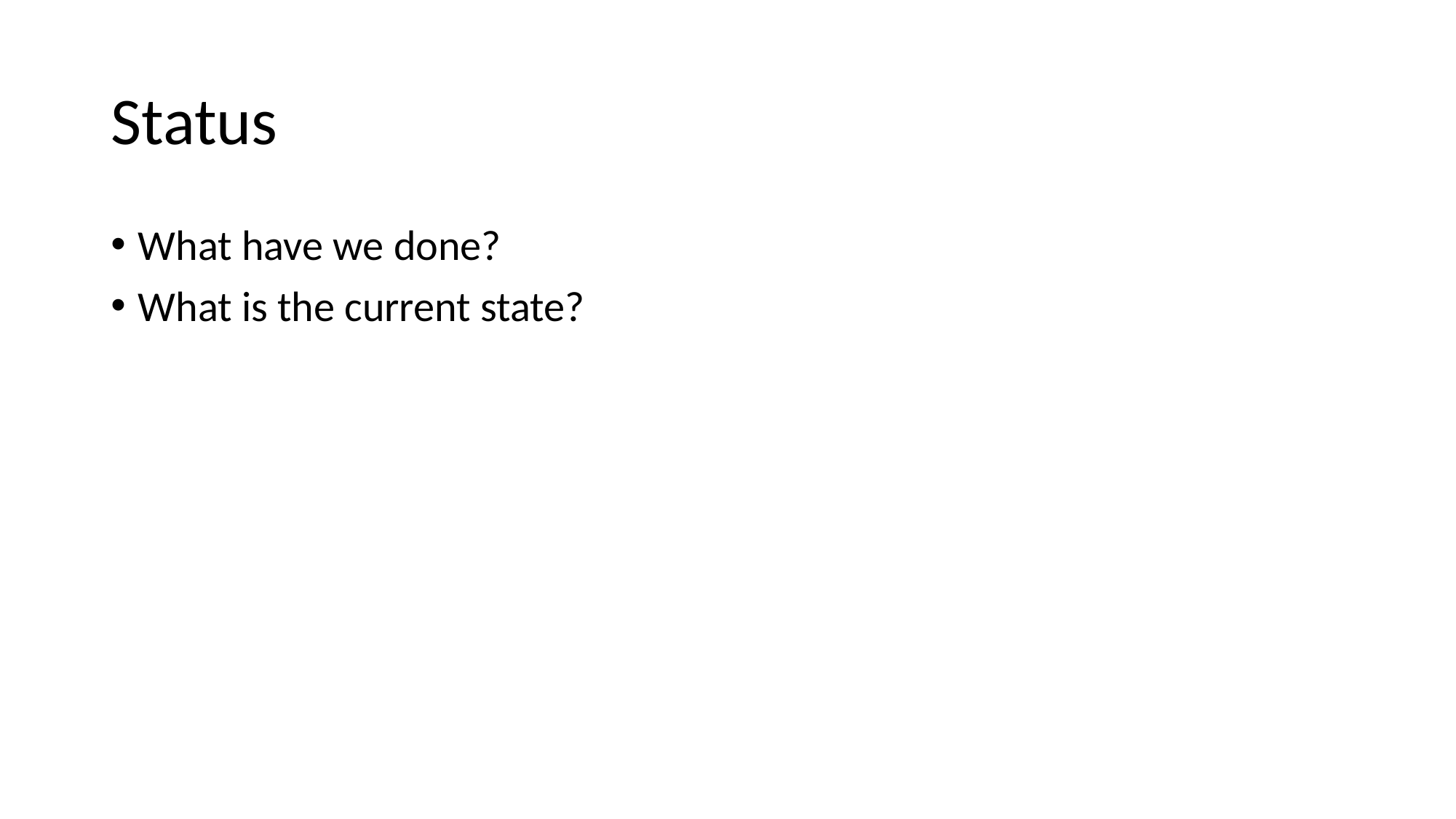

# Status
What have we done?
What is the current state?